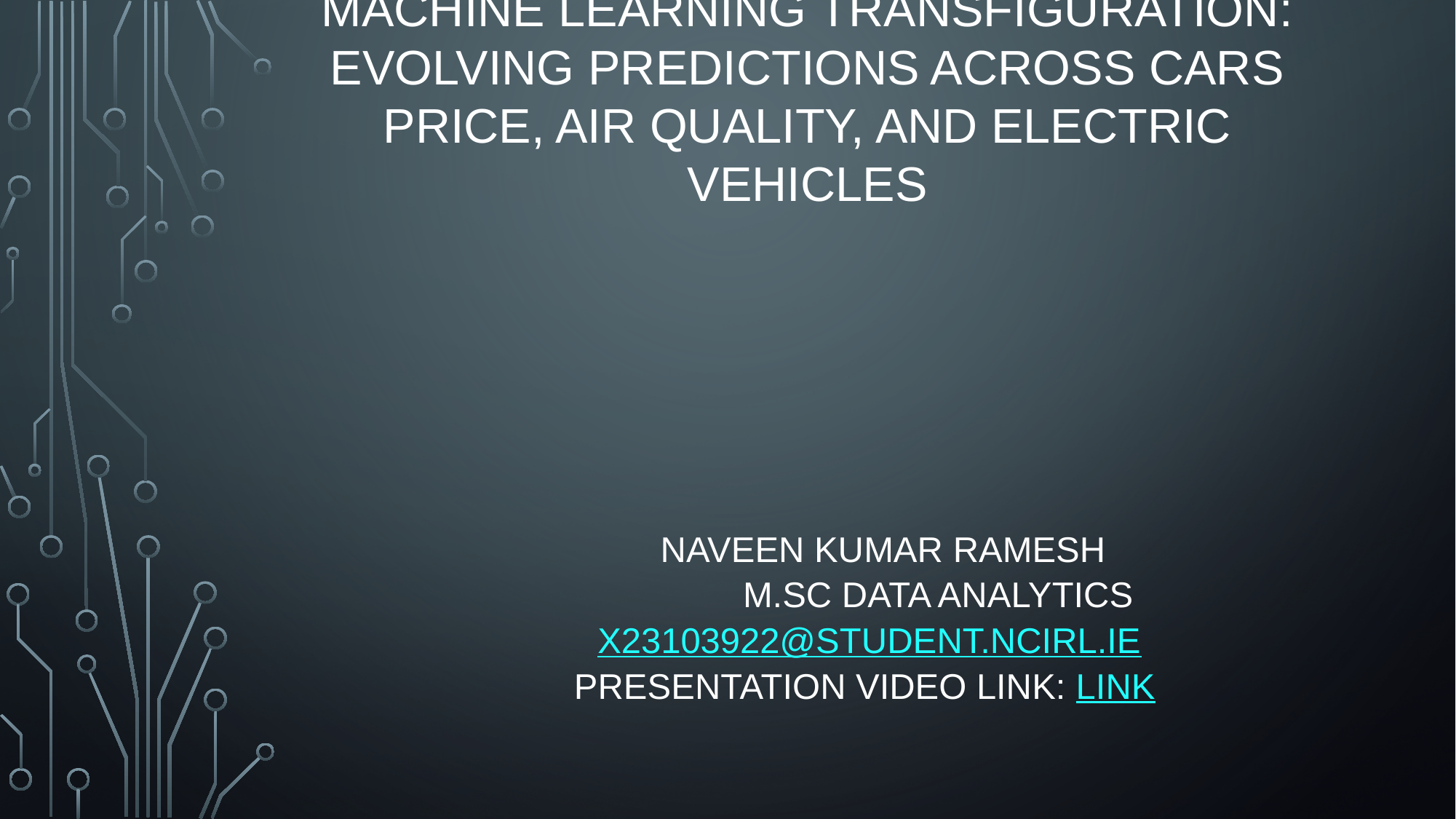

# Machine Learning Transfiguration: Evolving Predictions across Cars price, Air Quality, and Electric Vehicles
                                                            Naveen Kumar Ramesh
                                       M.Sc Data Analytics
                        x23103922@student.ncirl.ie
                       PRESENTATION Video link: link